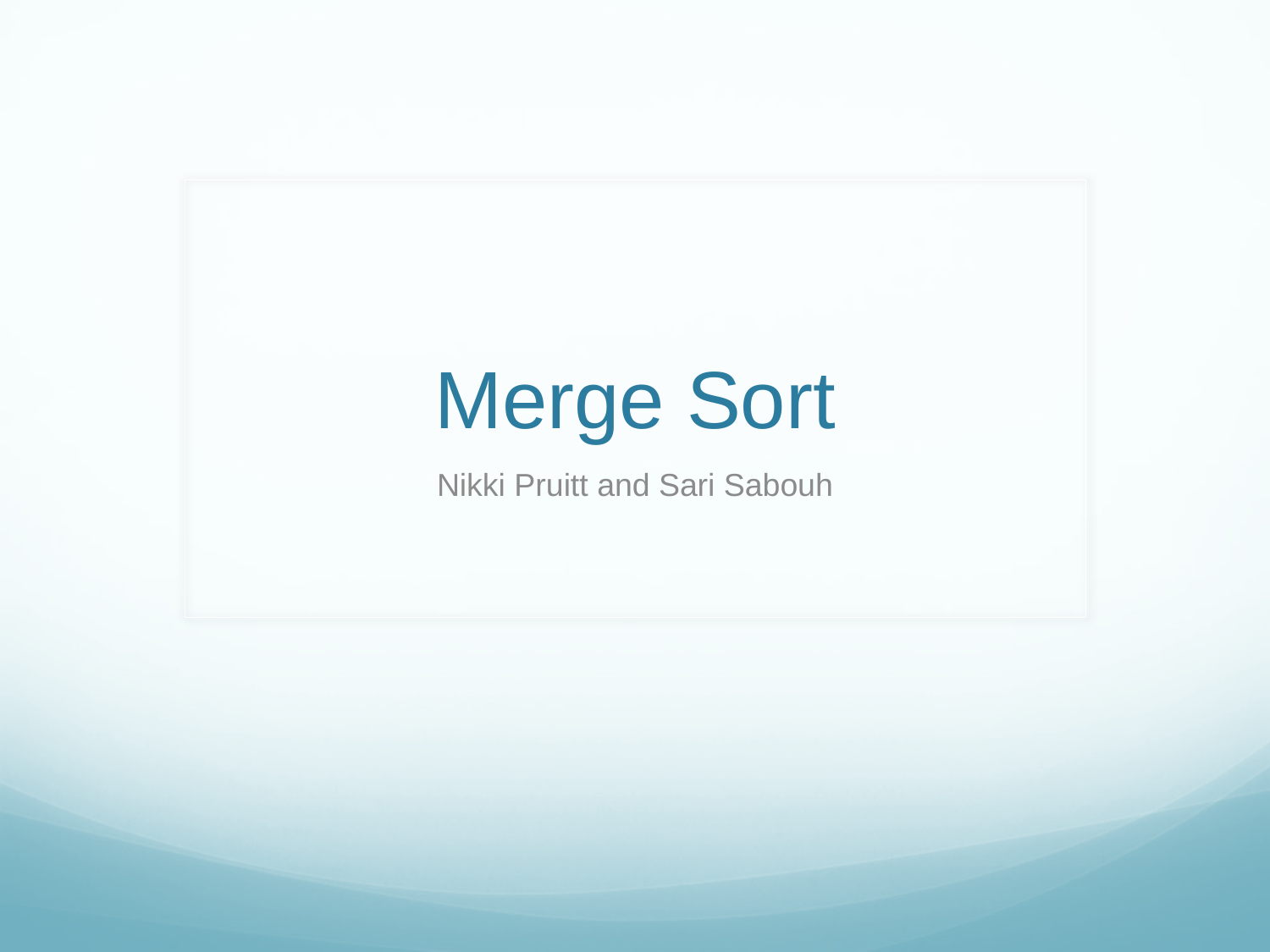

# Merge Sort
Nikki Pruitt and Sari Sabouh